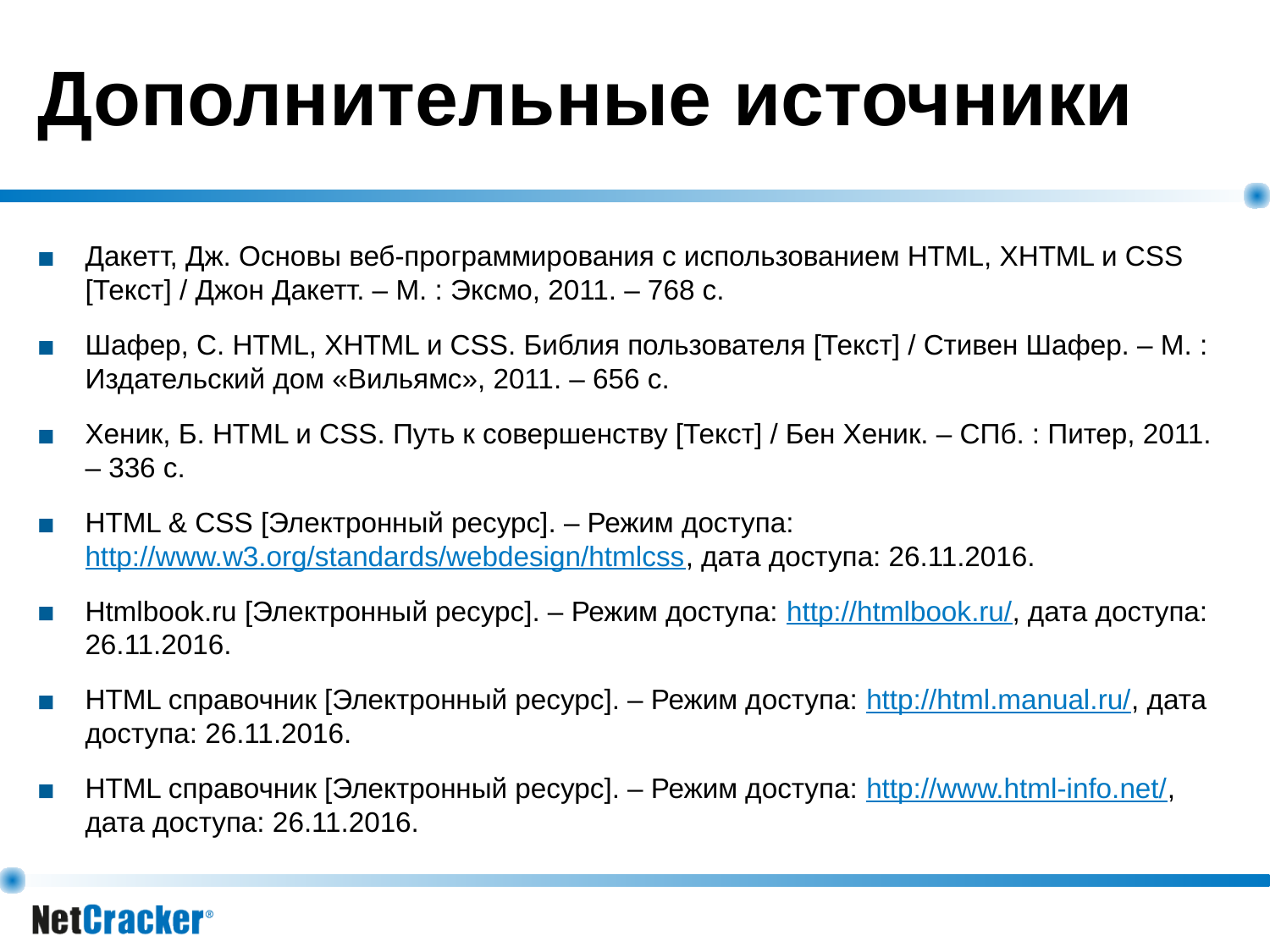

# Дополнительные источники
Дакетт, Дж. Основы веб-программирования с использованием HTML, XHTML и CSS [Текст] / Джон Дакетт. – М. : Эксмо, 2011. – 768 с.
Шафер, С. HTML, XHTML и CSS. Библия пользователя [Текст] / Стивен Шафер. – М. : Издательский дом «Вильямс», 2011. – 656 с.
Хеник, Б. HTML и CSS. Путь к совершенству [Текст] / Бен Хеник. – СПб. : Питер, 2011. – 336 с.
HTML & CSS [Электронный ресурс]. – Режим доступа: http://www.w3.org/standards/webdesign/htmlcss, дата доступа: 26.11.2016.
Htmlbook.ru [Электронный ресурс]. – Режим доступа: http://htmlbook.ru/, дата доступа: 26.11.2016.
HTML справочник [Электронный ресурс]. – Режим доступа: http://html.manual.ru/, дата доступа: 26.11.2016.
HTML справочник [Электронный ресурс]. – Режим доступа: http://www.html-info.net/, дата доступа: 26.11.2016.